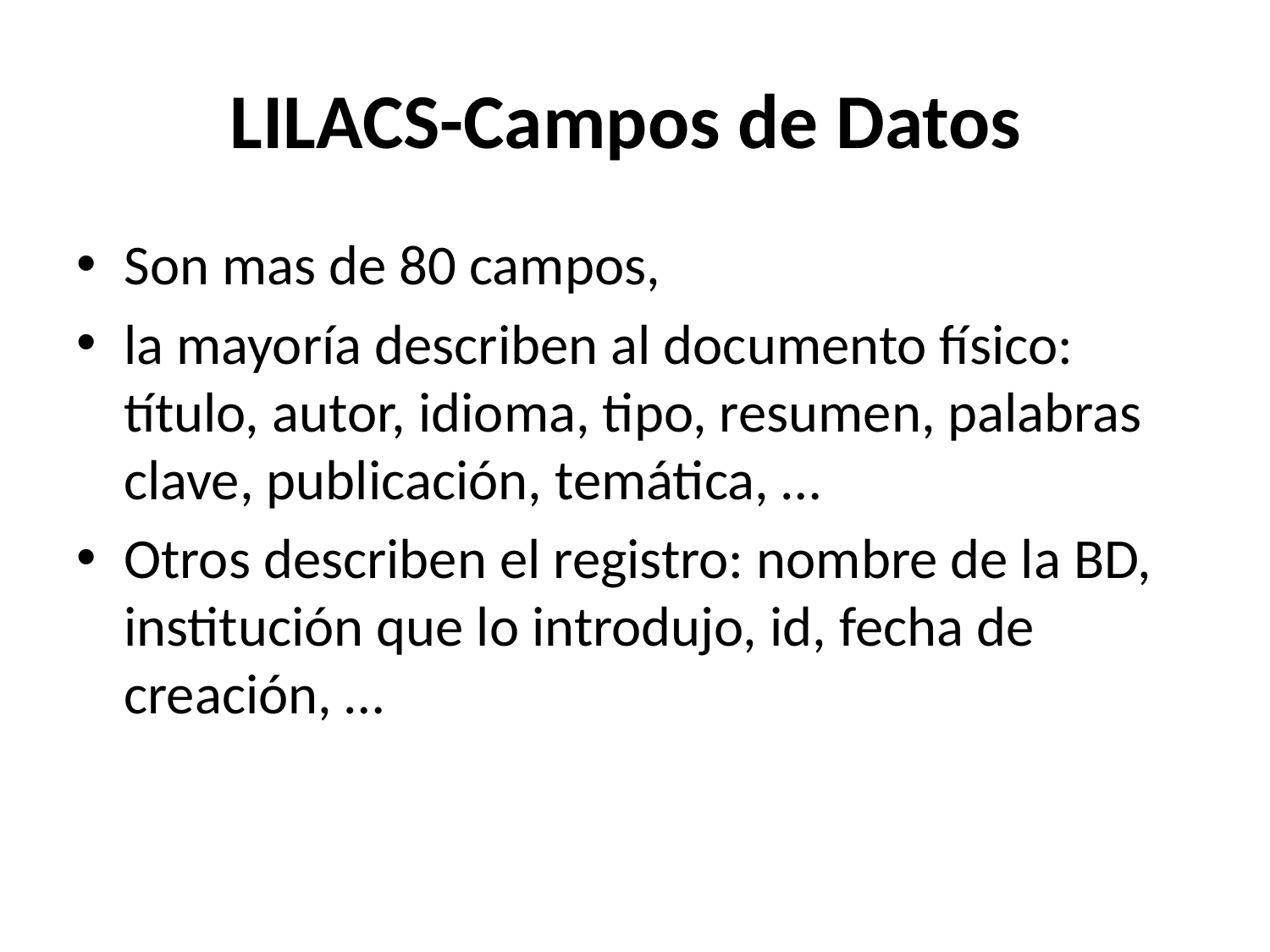

# LILACS-Campos de Datos
Son mas de 80 campos,
la mayoría describen al documento físico: título, autor, idioma, tipo, resumen, palabras clave, publicación, temática, …
Otros describen el registro: nombre de la BD, institución que lo introdujo, id, fecha de creación, …